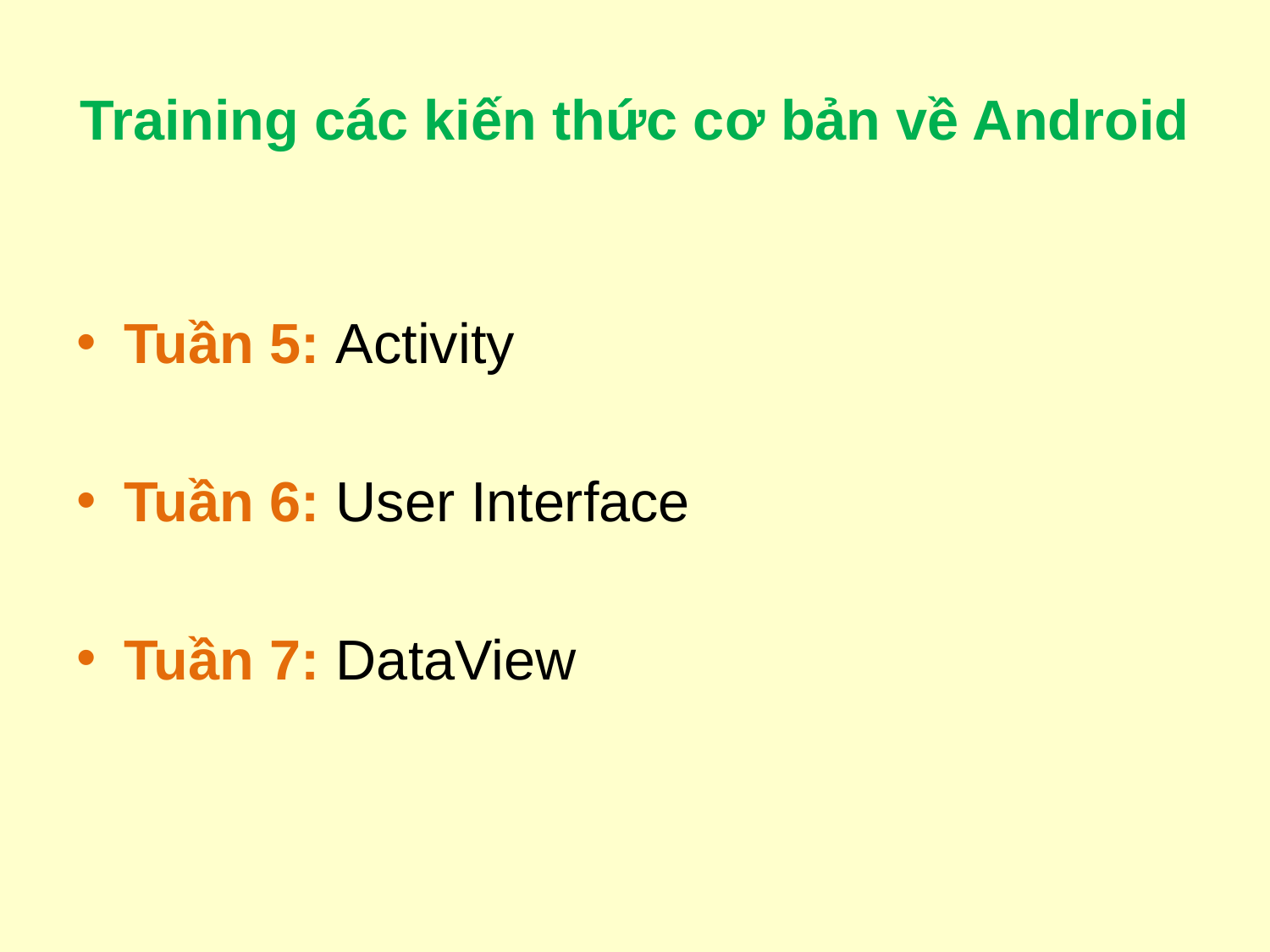

# Training các kiến thức cơ bản về Android

Tuần 5: Activity

Tuần 6: User Interface

Tuần 7: DataView